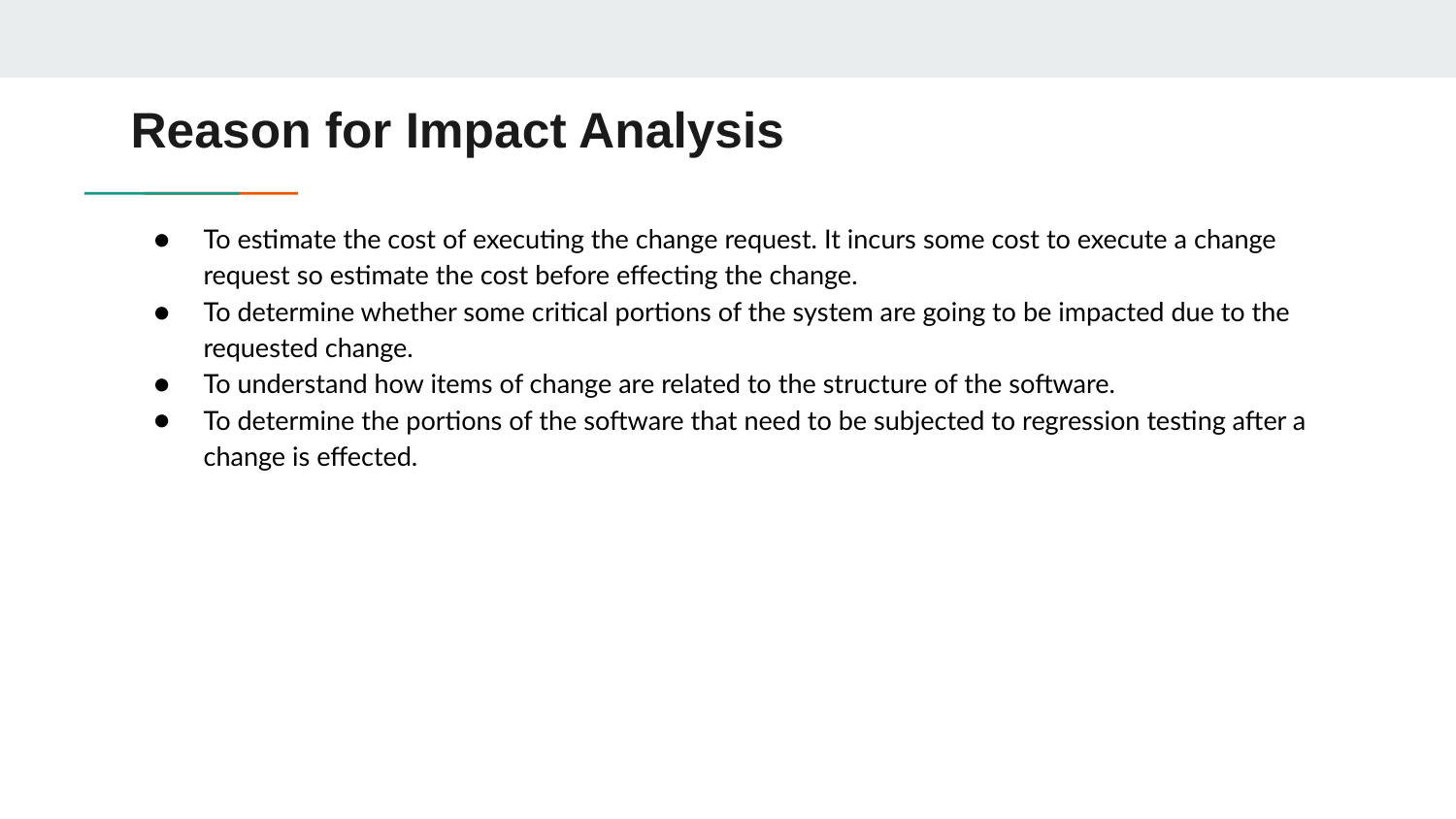

# Reason for Impact Analysis
To estimate the cost of executing the change request. It incurs some cost to execute a change request so estimate the cost before effecting the change.
To determine whether some critical portions of the system are going to be impacted due to the requested change.
To understand how items of change are related to the structure of the software.
To determine the portions of the software that need to be subjected to regression testing after a change is effected.